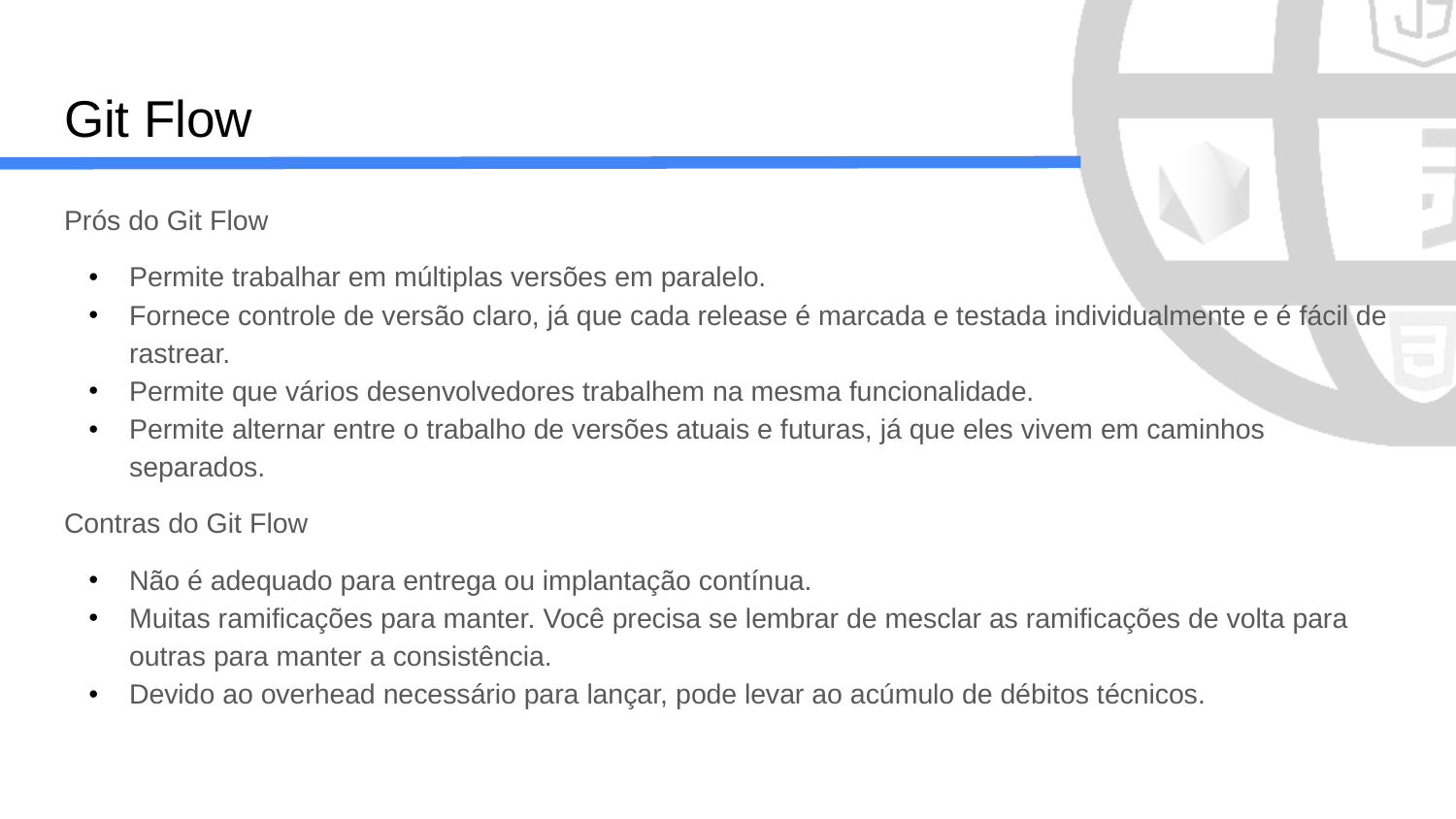

# Git Flow
Prós do Git Flow
Permite trabalhar em múltiplas versões em paralelo.
Fornece controle de versão claro, já que cada release é marcada e testada individualmente e é fácil de rastrear.
Permite que vários desenvolvedores trabalhem na mesma funcionalidade.
Permite alternar entre o trabalho de versões atuais e futuras, já que eles vivem em caminhos separados.
Contras do Git Flow
Não é adequado para entrega ou implantação contínua.
Muitas ramificações para manter. Você precisa se lembrar de mesclar as ramificações de volta para outras para manter a consistência.
Devido ao overhead necessário para lançar, pode levar ao acúmulo de débitos técnicos.